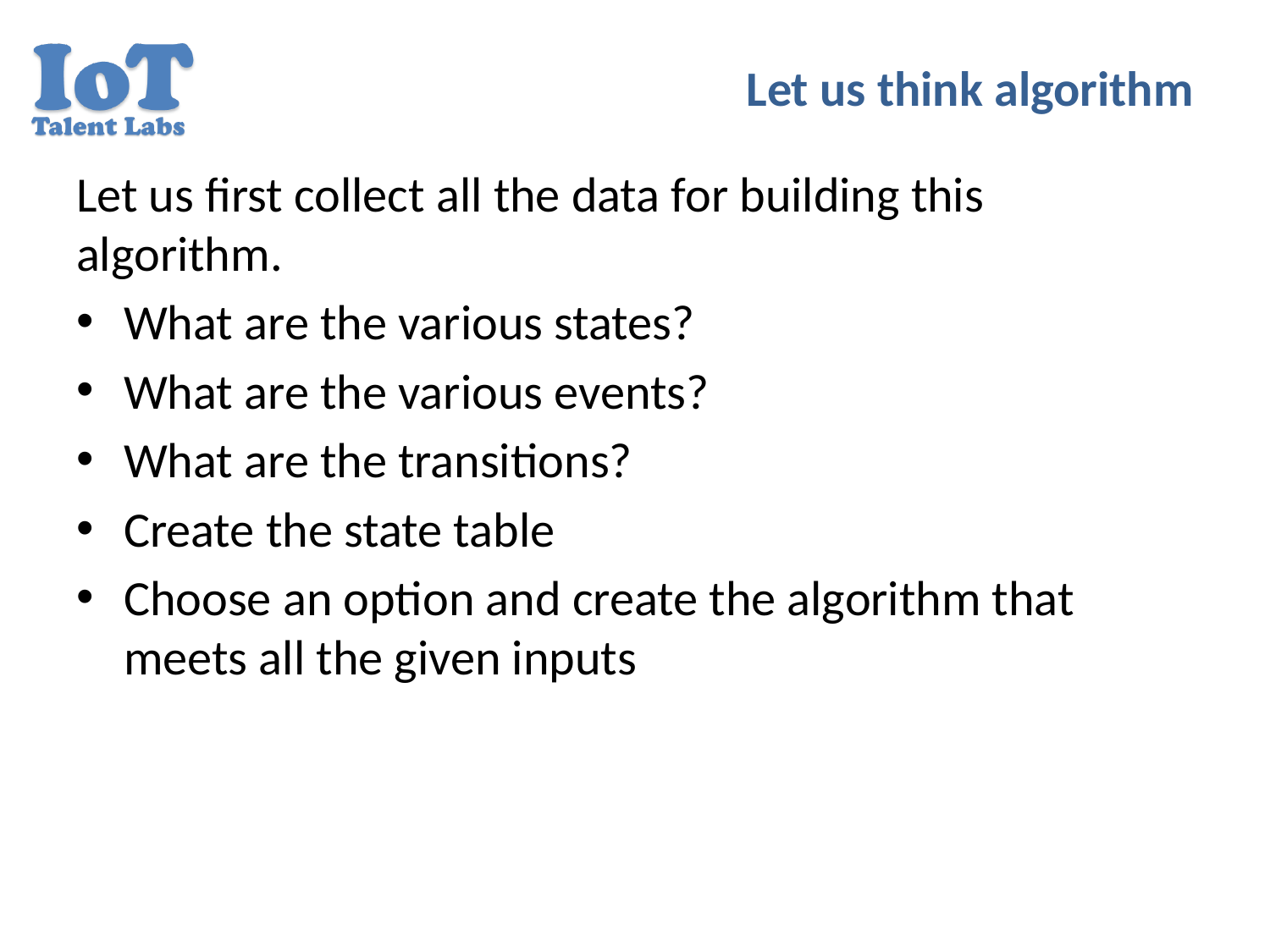

# Let us think algorithm
Let us first collect all the data for building this algorithm.
What are the various states?
What are the various events?
What are the transitions?
Create the state table
Choose an option and create the algorithm that meets all the given inputs